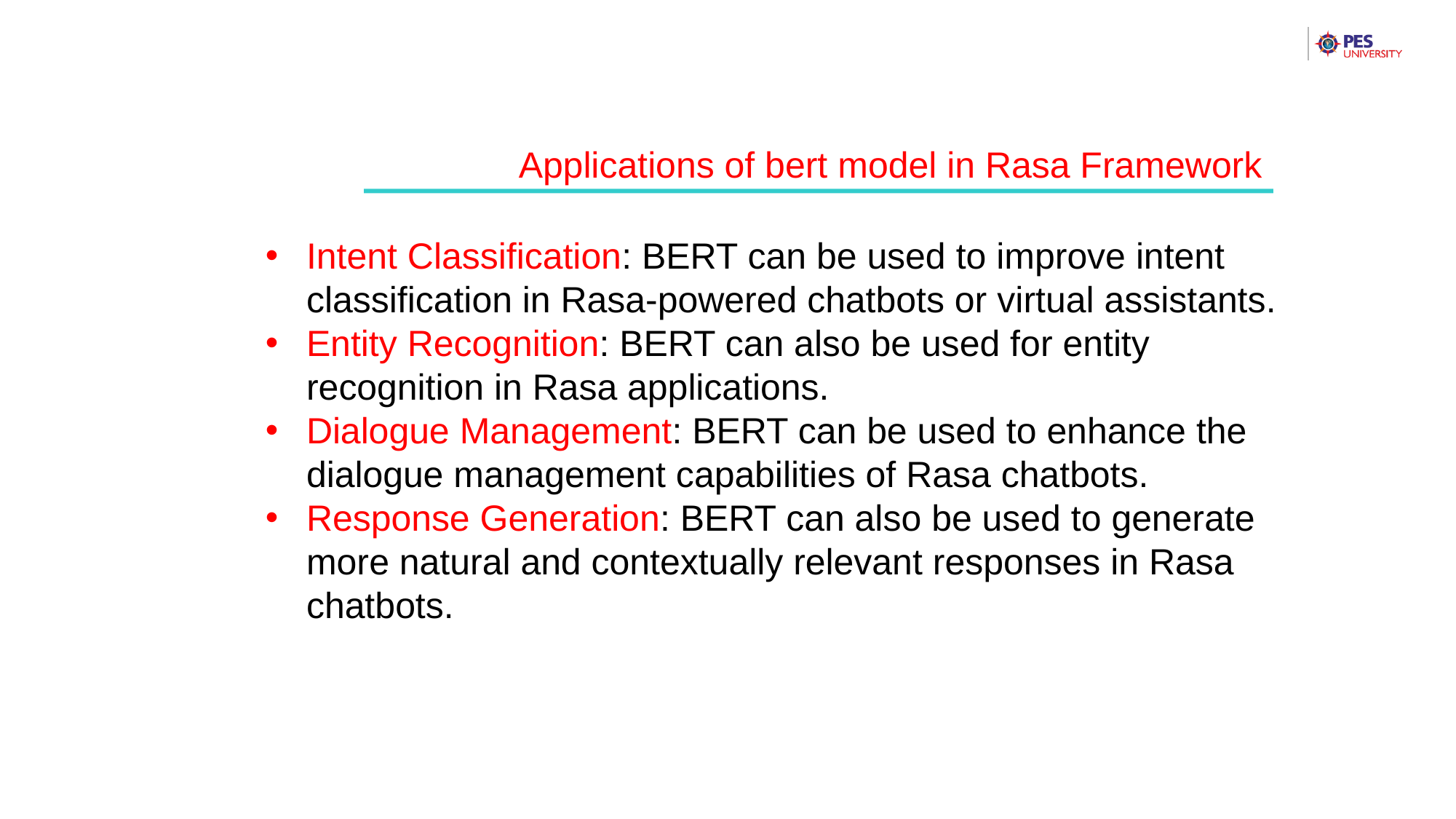

Applications of bert model in Rasa Framework

Intent Classification: BERT can be used to improve intent classification in Rasa-powered chatbots or virtual assistants.
Entity Recognition: BERT can also be used for entity recognition in Rasa applications.
Dialogue Management: BERT can be used to enhance the dialogue management capabilities of Rasa chatbots.
Response Generation: BERT can also be used to generate more natural and contextually relevant responses in Rasa chatbots.